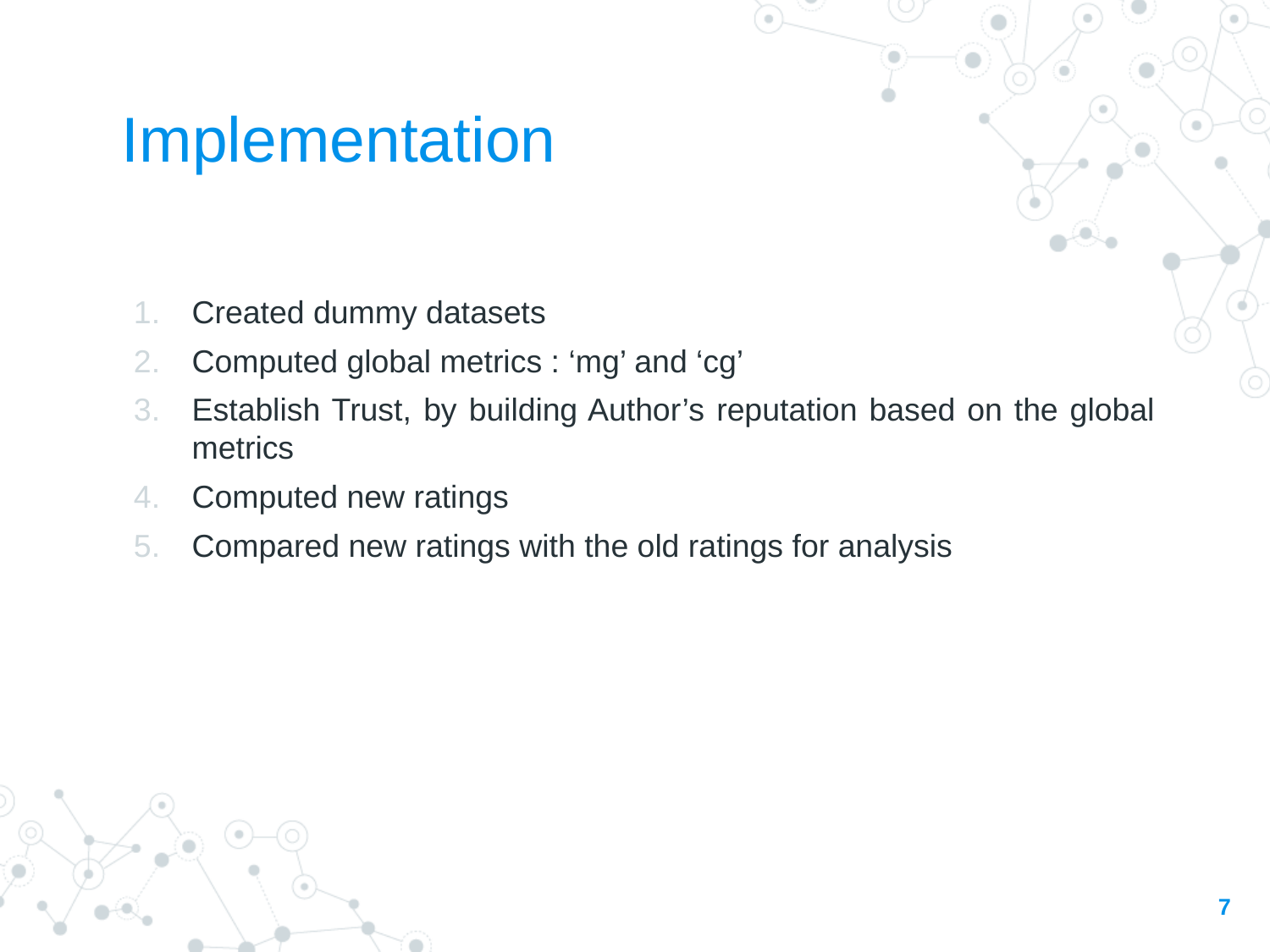

# Implementation
Created dummy datasets
Computed global metrics : ‘mg’ and ‘cg’
Establish Trust, by building Author’s reputation based on the global metrics
Computed new ratings
Compared new ratings with the old ratings for analysis

7